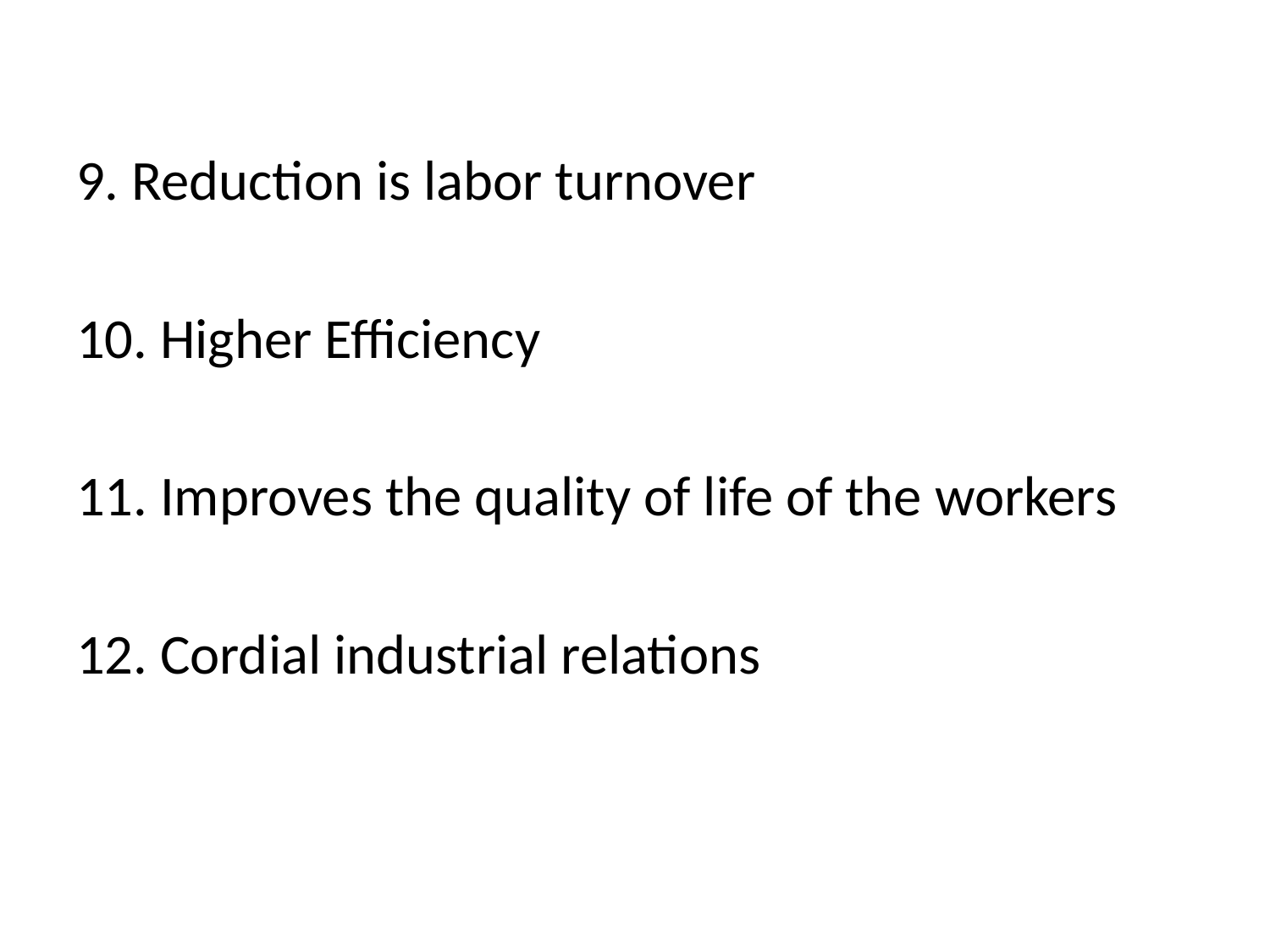

#
9. Reduction is labor turnover

10. Higher Efficiency

11. Improves the quality of life of the workers

12. Cordial industrial relations